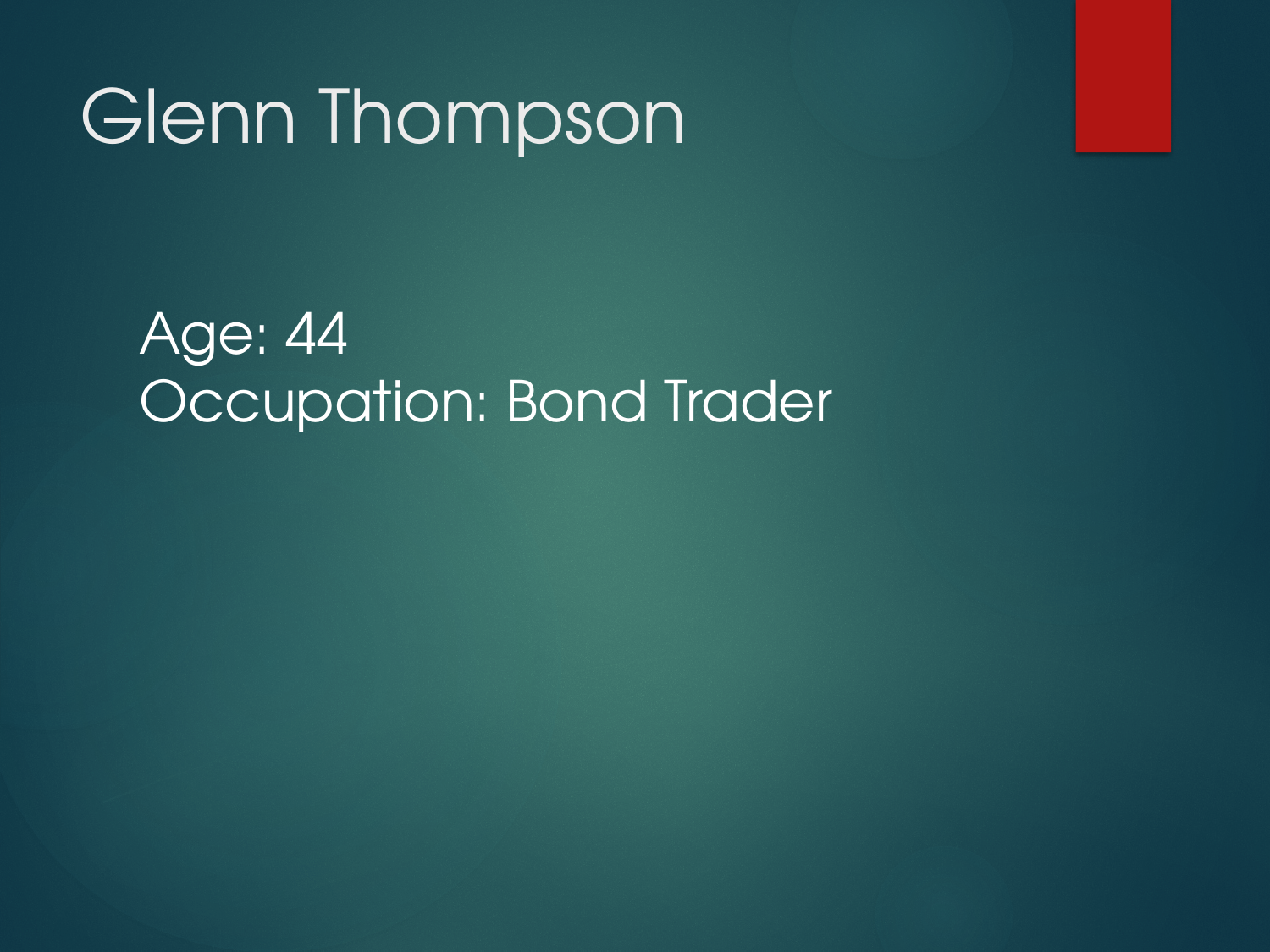

# Glenn Thompson

Age: 44
Occupation: Bond Trader